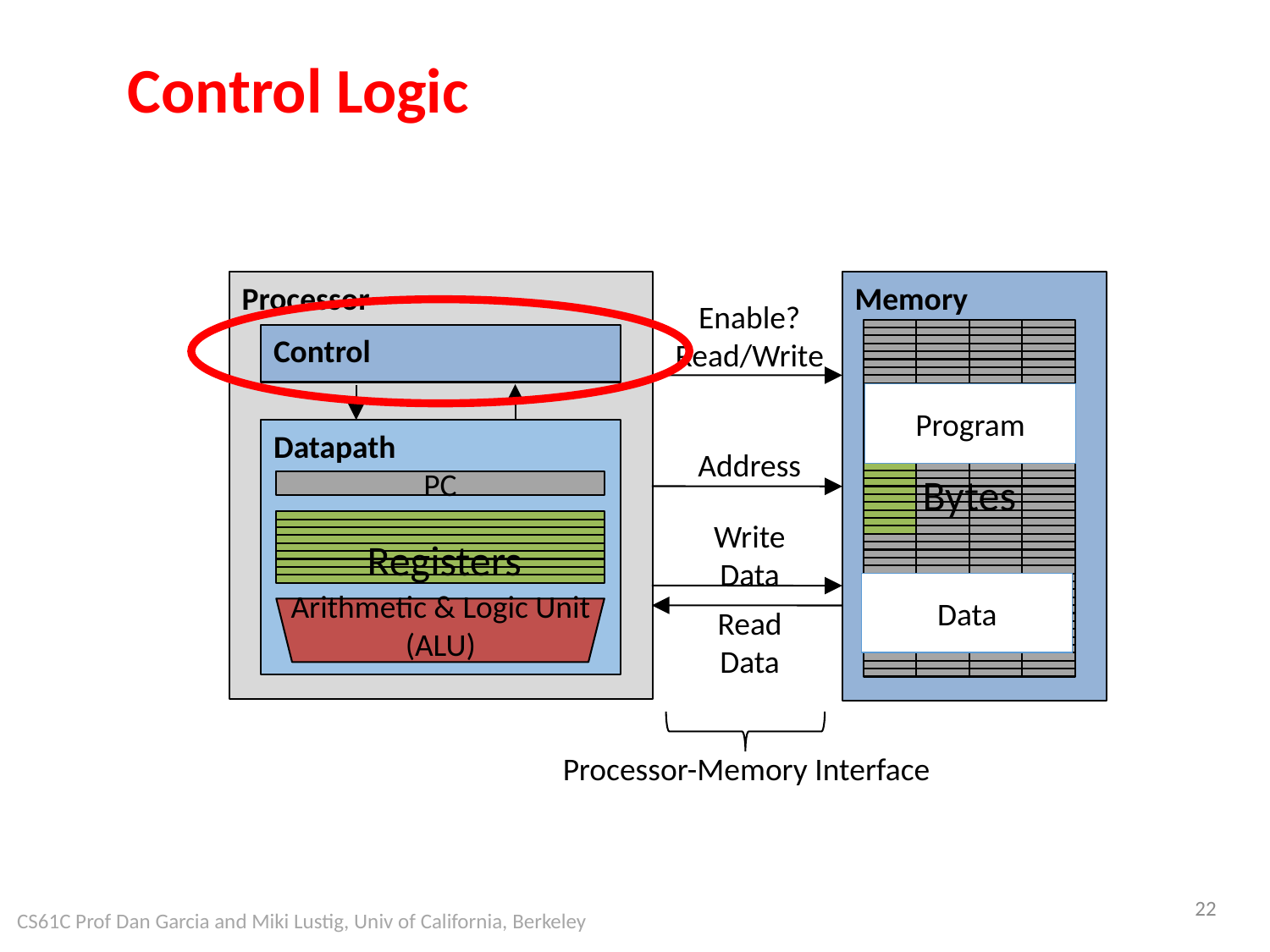

# Control Logic
Processor
Control
Datapath
Memory
Enable?
Read/Write
Address
Write Data
Read Data

Processor-Memory Interface

Bytes

Program
PC

Registers

Arithmetic & Logic Unit
(ALU)

Data
22
CS61C Prof Dan Garcia and Miki Lustig, Univ of California, Berkeley